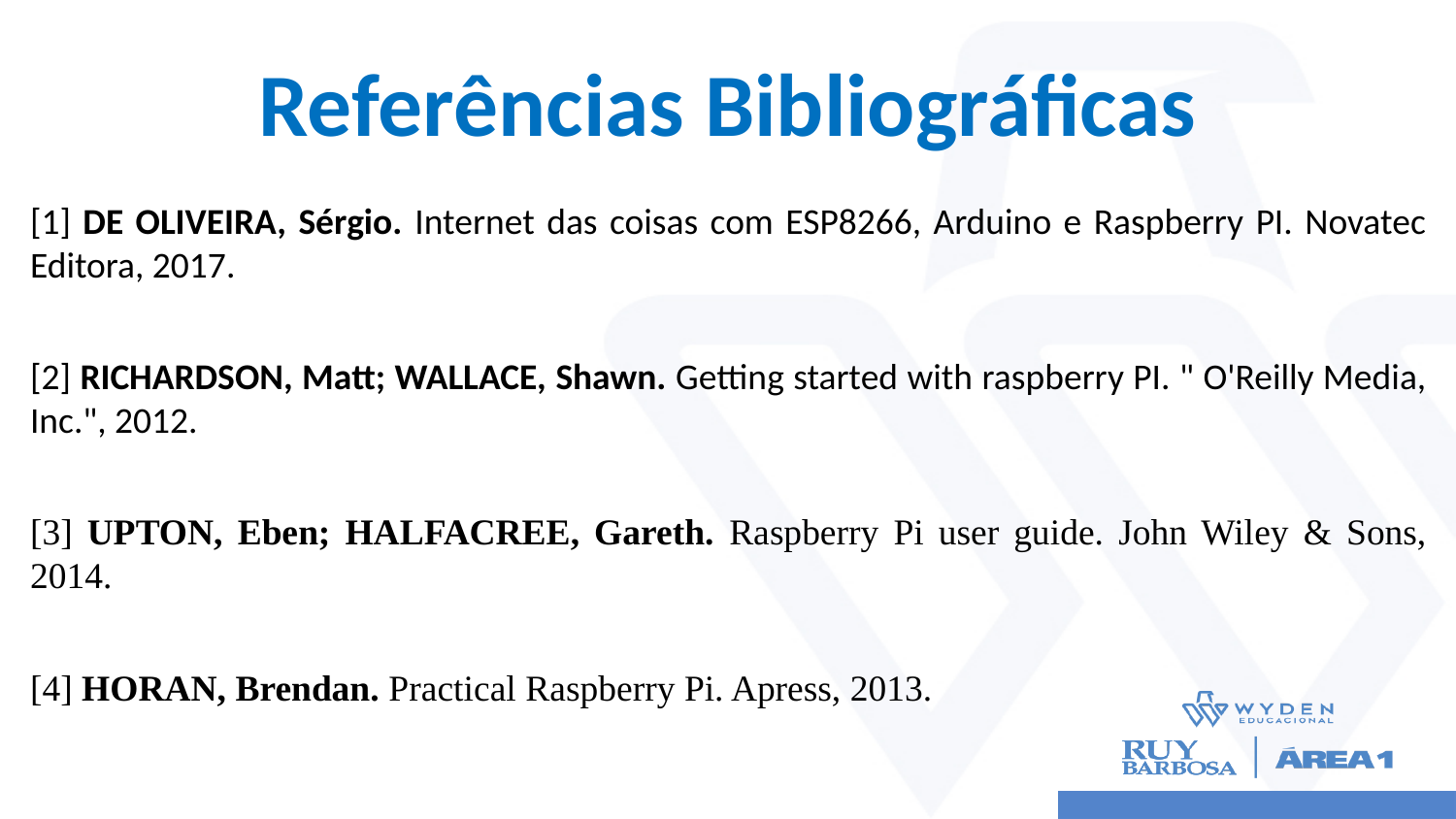

# Referências Bibliográficas
[1] DE OLIVEIRA, Sérgio. Internet das coisas com ESP8266, Arduino e Raspberry PI. Novatec Editora, 2017.

[2] RICHARDSON, Matt; WALLACE, Shawn. Getting started with raspberry PI. " O'Reilly Media, Inc.", 2012.

[3] UPTON, Eben; HALFACREE, Gareth. Raspberry Pi user guide. John Wiley & Sons, 2014.

[4] HORAN, Brendan. Practical Raspberry Pi. Apress, 2013.